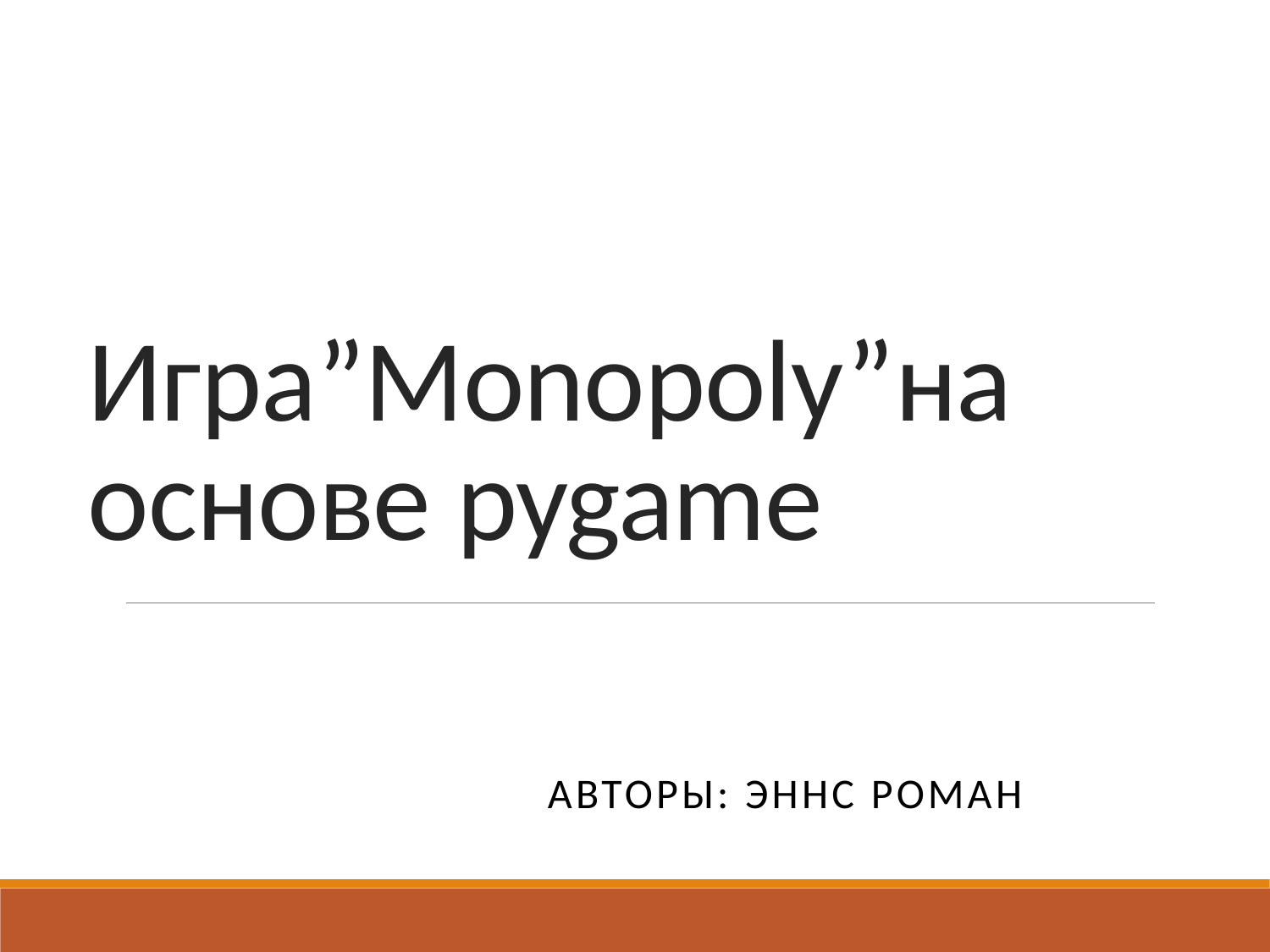

# Игра”Monopoly”на основе pygame
Авторы: Эннс Роман